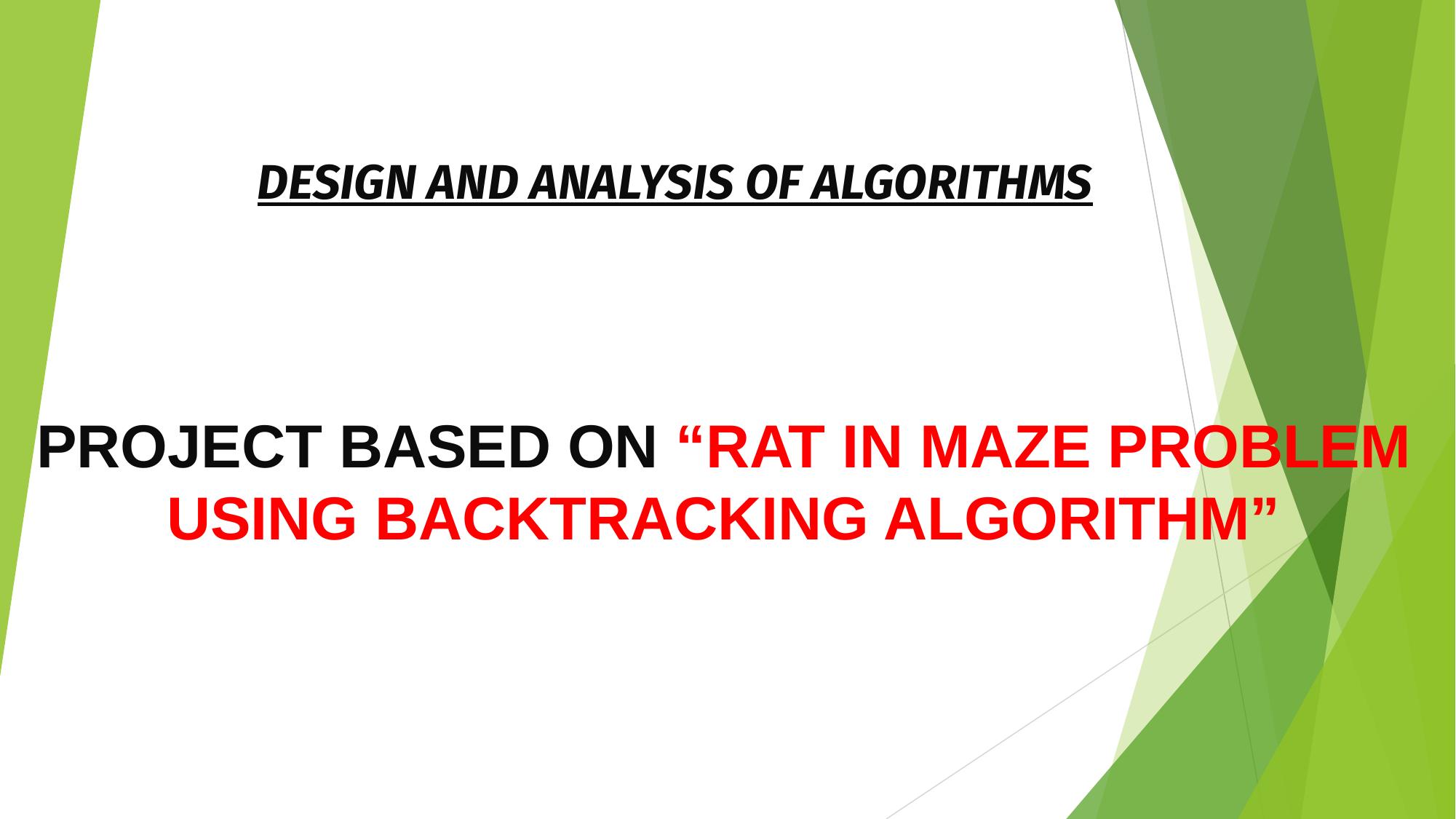

# PROJECT BASED ON “RAT IN MAZE PROBLEM USING BACKTRACKING ALGORITHM”
DESIGN AND ANALYSIS OF ALGORITHMS